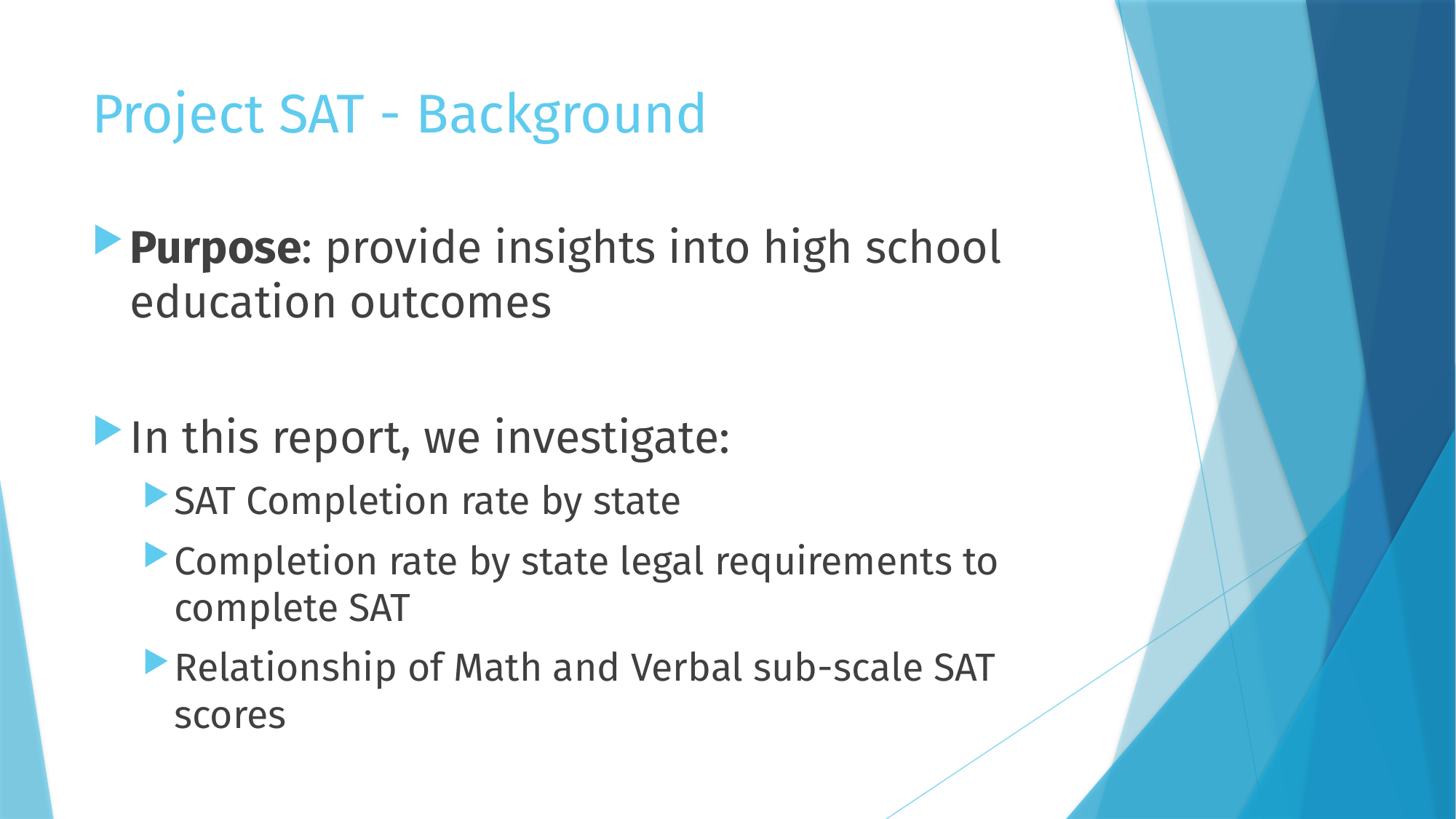

# Project SAT - Background
Purpose: provide insights into high school education outcomes

In this report, we investigate:
SAT Completion rate by state
Completion rate by state legal requirements to complete SAT
Relationship of Math and Verbal sub-scale SAT scores